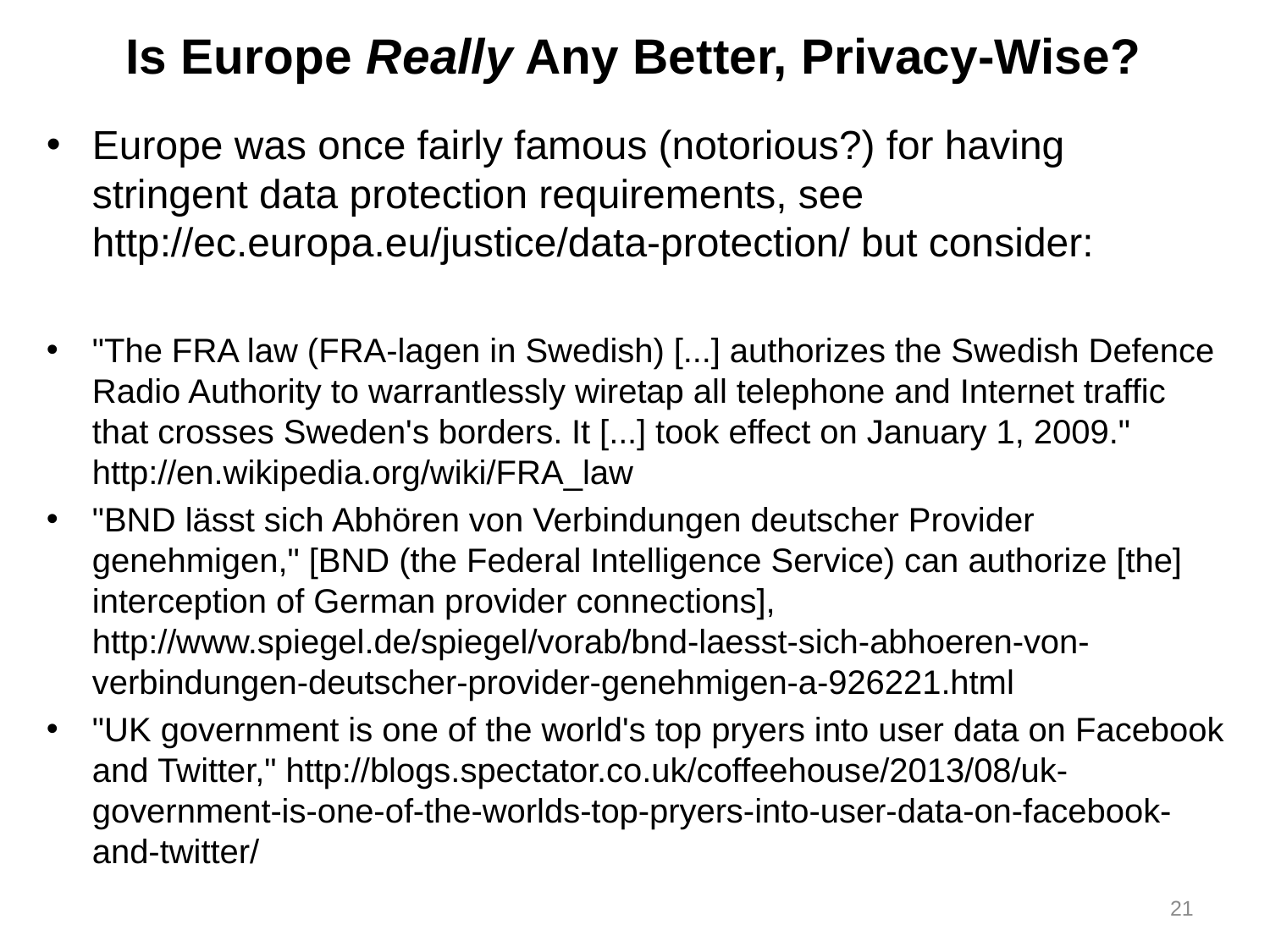

# Is Europe Really Any Better, Privacy-Wise?
Europe was once fairly famous (notorious?) for having stringent data protection requirements, see
http://ec.europa.eu/justice/data-protection/ but consider:

"The FRA law (FRA-lagen in Swedish) [...] authorizes the Swedish Defence Radio Authority to warrantlessly wiretap all telephone and Internet traffic that crosses Sweden's borders. It [...] took effect on January 1, 2009." http://en.wikipedia.org/wiki/FRA_law
"BND lässt sich Abhören von Verbindungen deutscher Provider genehmigen," [BND (the Federal Intelligence Service) can authorize [the] interception of German provider connections],
http://www.spiegel.de/spiegel/vorab/bnd-laesst-sich-abhoeren-von-verbindungen-deutscher-provider-genehmigen-a-926221.html
"UK government is one of the world's top pryers into user data on Facebook and Twitter," http://blogs.spectator.co.uk/coffeehouse/2013/08/uk-government-is-one-of-the-worlds-top-pryers-into-user-data-on-facebook-and-twitter/
21